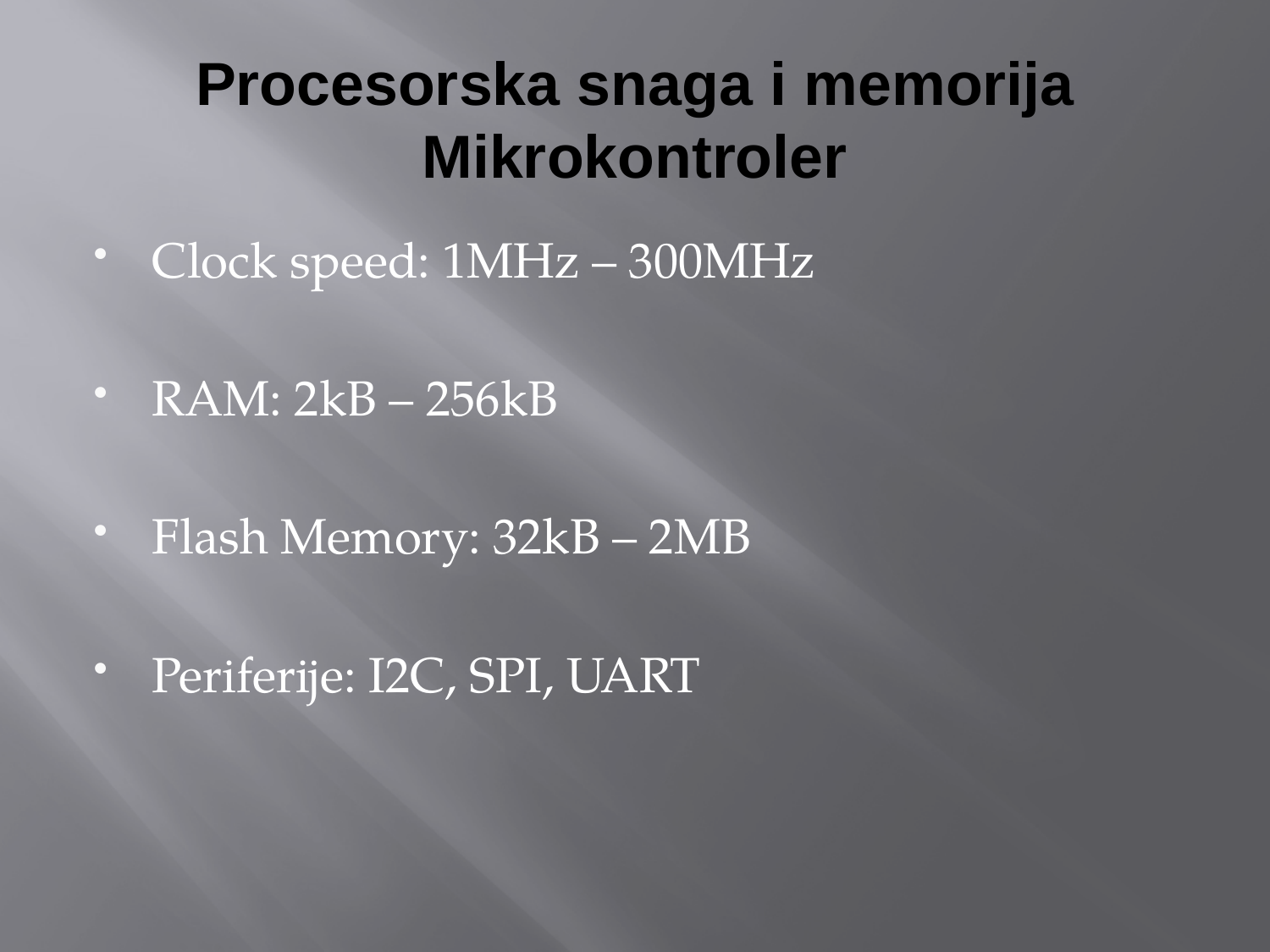

# Procesorska snaga i memorija Mikrokontroler
Clock speed: 1MHz – 300MHz

RAM: 2kB – 256kB

Flash Memory: 32kB – 2MB

Periferije: I2C, SPI, UART